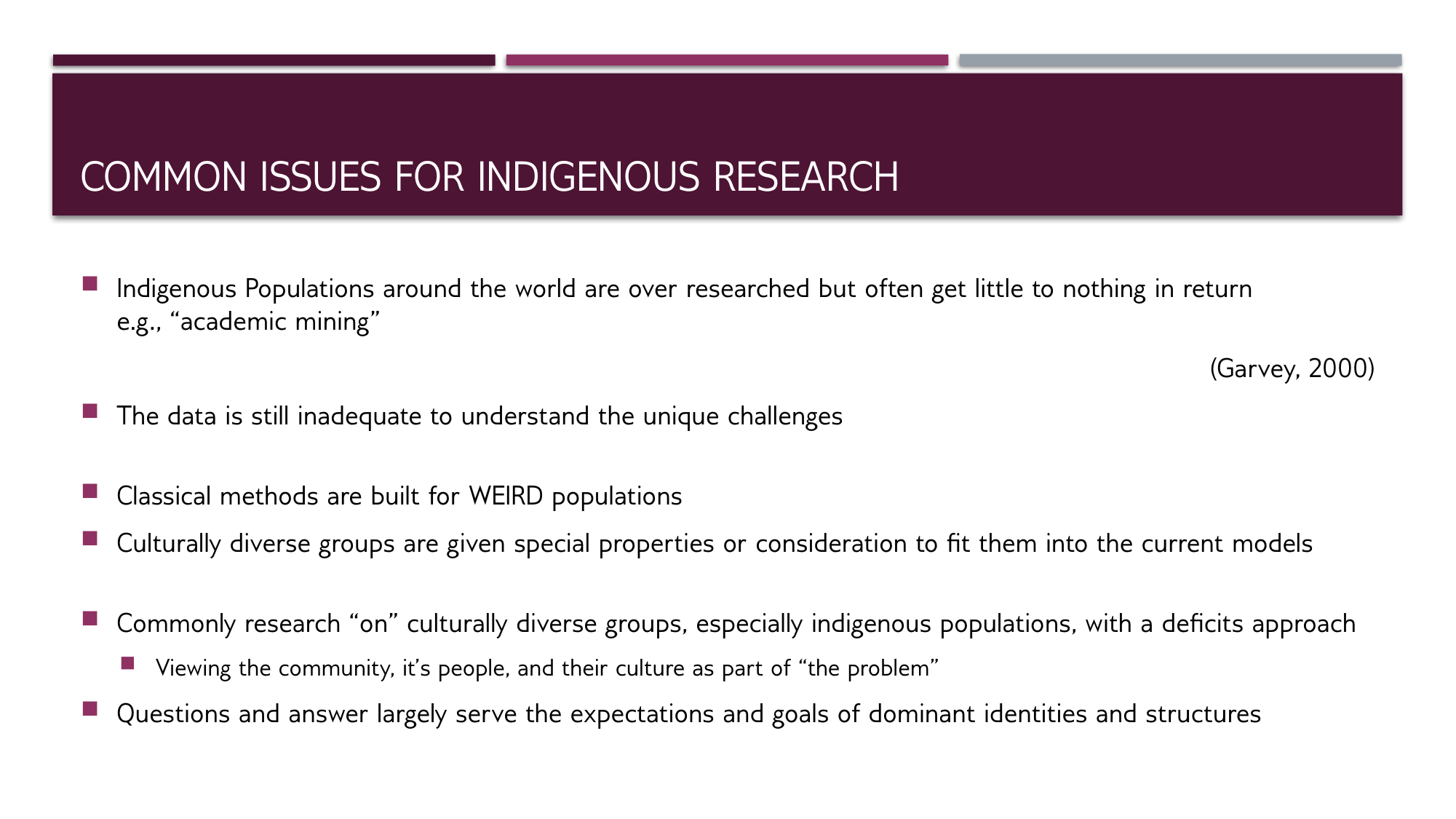

# Common issues for Indigenous research
Indigenous Populations around the world are over researched but often get little to nothing in return
e.g., “academic mining”
(Garvey, 2000)
The data is still inadequate to understand the unique challenges
Classical methods are built for WEIRD populations
Culturally diverse groups are given special properties or consideration to fit them into the current models
Commonly research “on” culturally diverse groups, especially indigenous populations, with a deficits approach
Viewing the community, it’s people, and their culture as part of “the problem”
Questions and answer largely serve the expectations and goals of dominant identities and structures